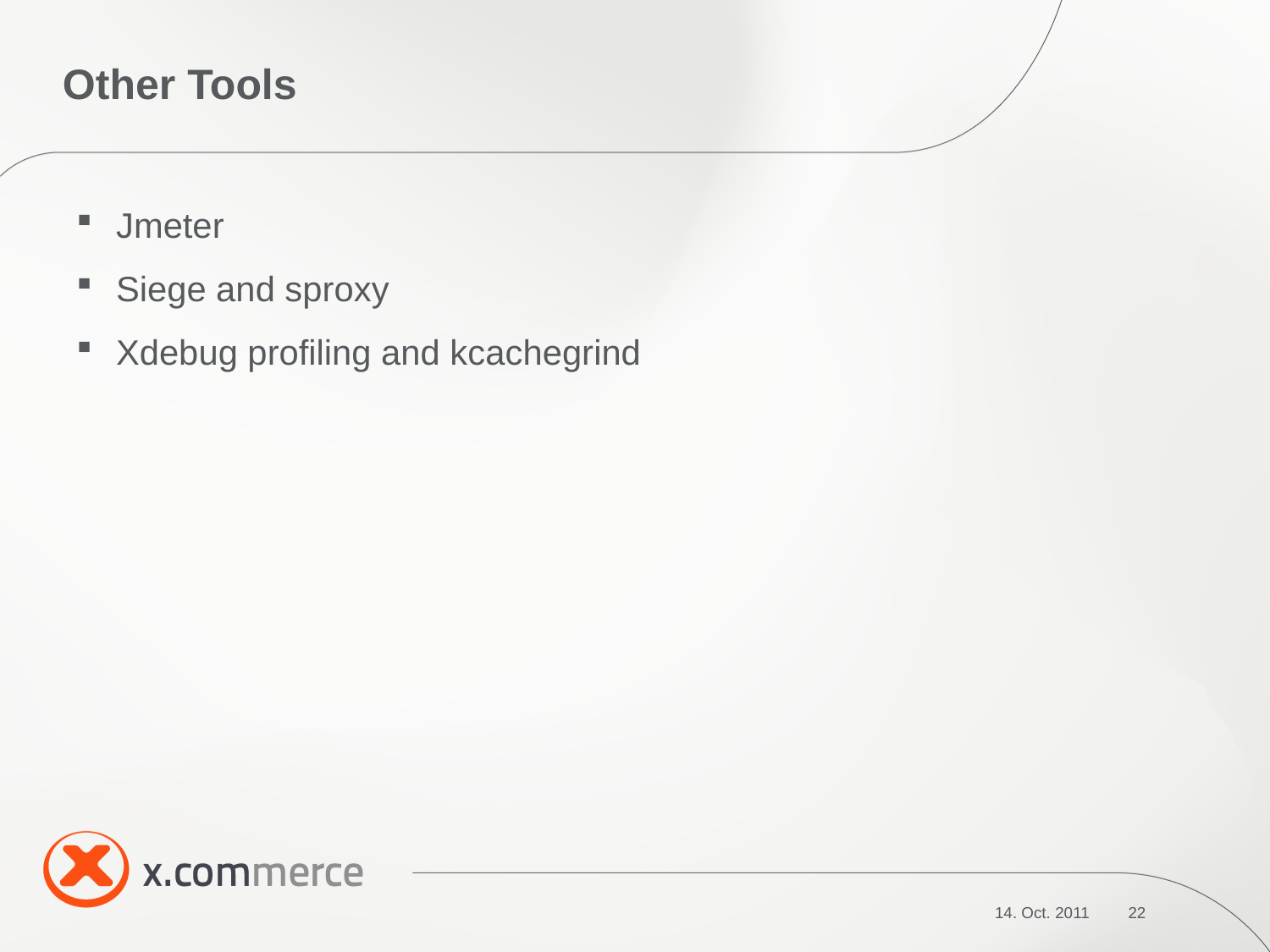

# Other Tools
Jmeter
Siege and sproxy
Xdebug profiling and kcachegrind

14. Oct. 2011
22